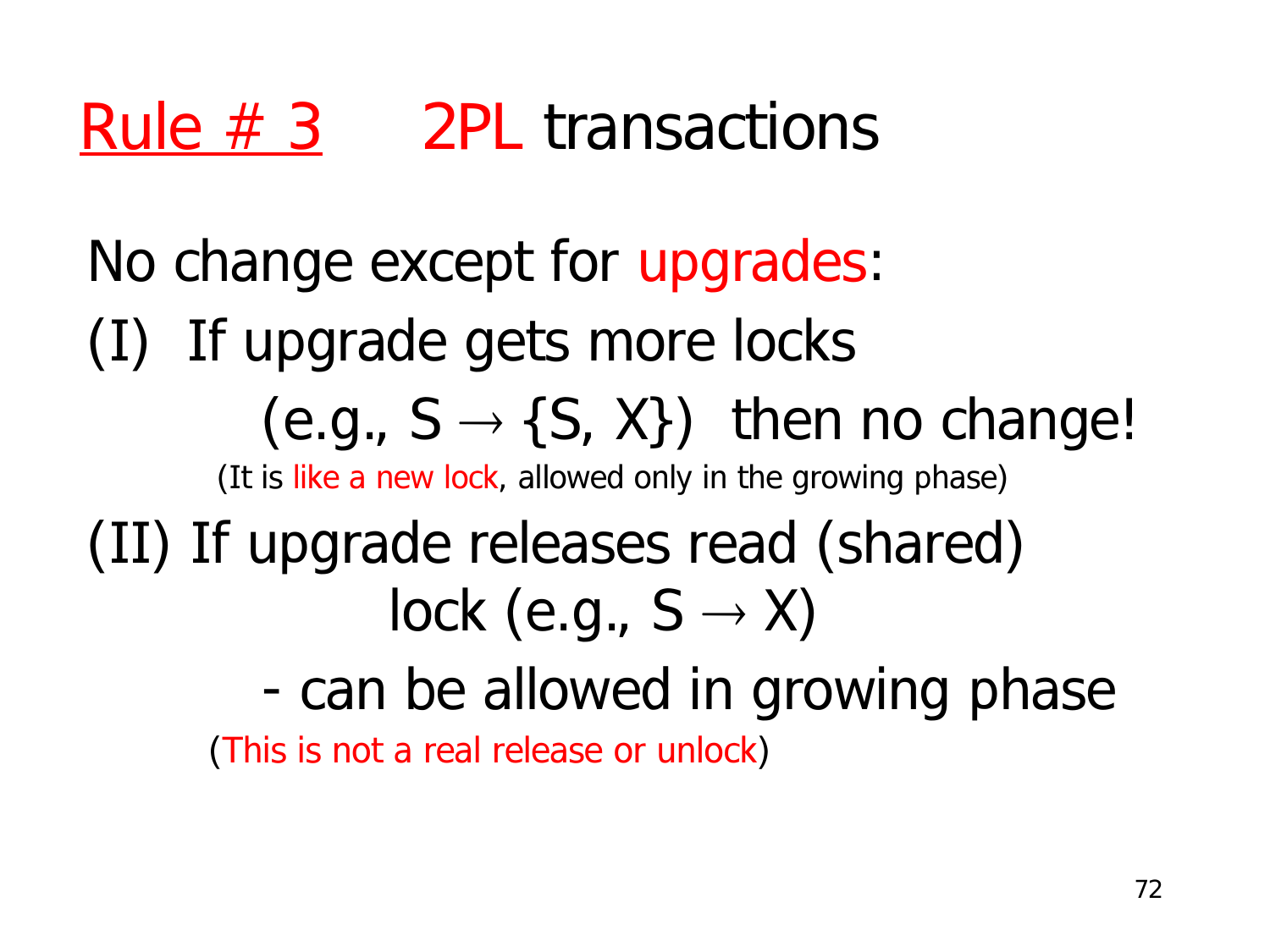

# Rule # 3     2PL transactions
No change except for upgrades:
(I)  If upgrade gets more locks
		(e.g., S → {S, X})  then no change!
             (It is like a new lock, allowed only in the growing phase)
(II) If upgrade releases read (shared)		lock (e.g., S → X)
		- can be allowed in growing phase
           (This is not a real release or unlock)
72